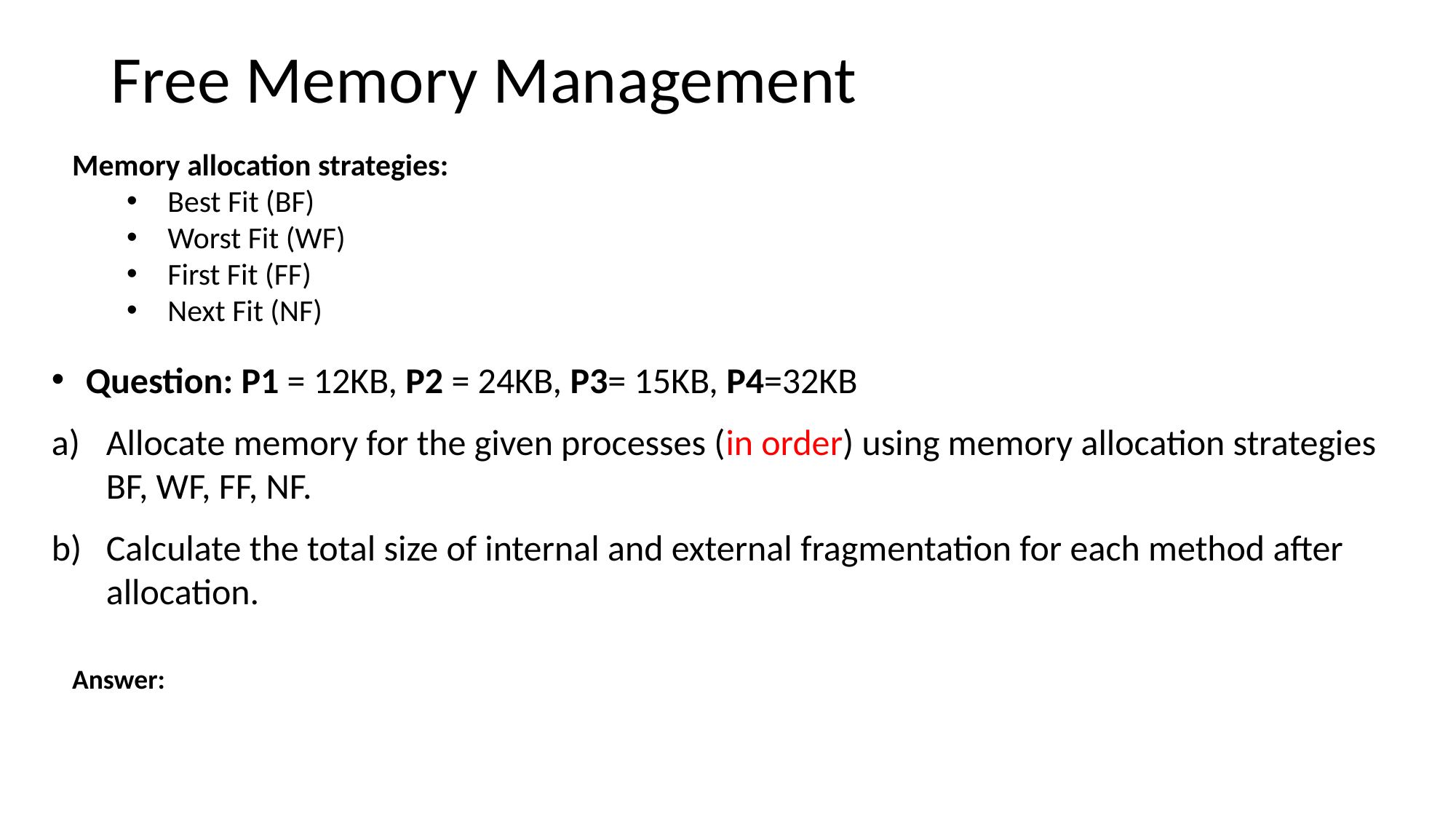

# Free Memory Management
Memory allocation strategies:
Best Fit (BF)
Worst Fit (WF)
First Fit (FF)
Next Fit (NF)
Question: P1 = 12KB, P2 = 24KB, P3= 15KB, P4=32KB
Allocate memory for the given processes (in order) using memory allocation strategies BF, WF, FF, NF.
Calculate the total size of internal and external fragmentation for each method after allocation.

Answer: